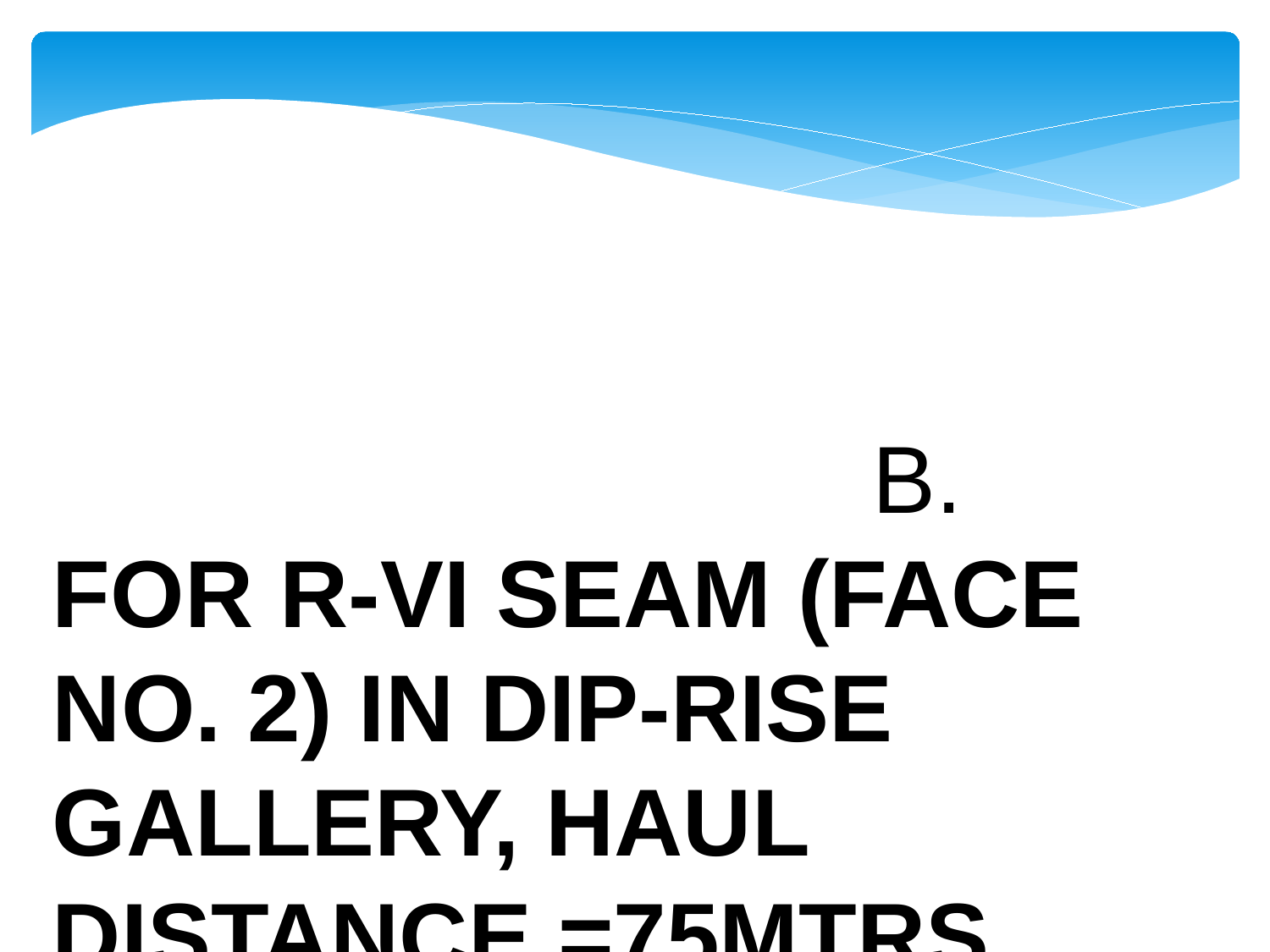

B.
FOR R-VI SEAM (FACE NO. 2) IN DIP-RISE GALLERY, HAUL DISTANCE =75MTRS.